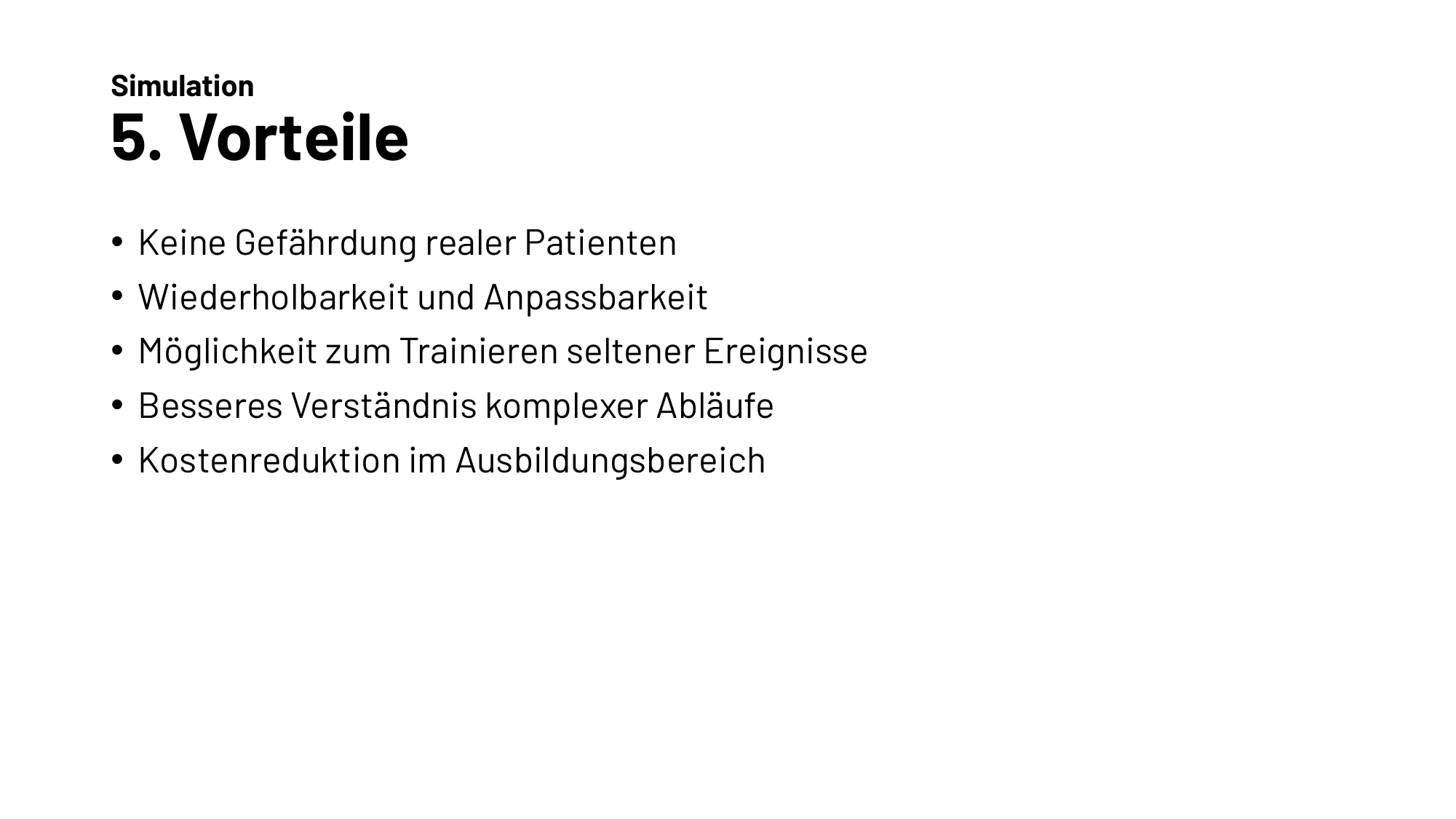

# Simulation 5. Vorteile
Keine Gefährdung realer Patienten
Wiederholbarkeit und Anpassbarkeit
Möglichkeit zum Trainieren seltener Ereignisse
Besseres Verständnis komplexer Abläufe
Kostenreduktion im Ausbildungsbereich